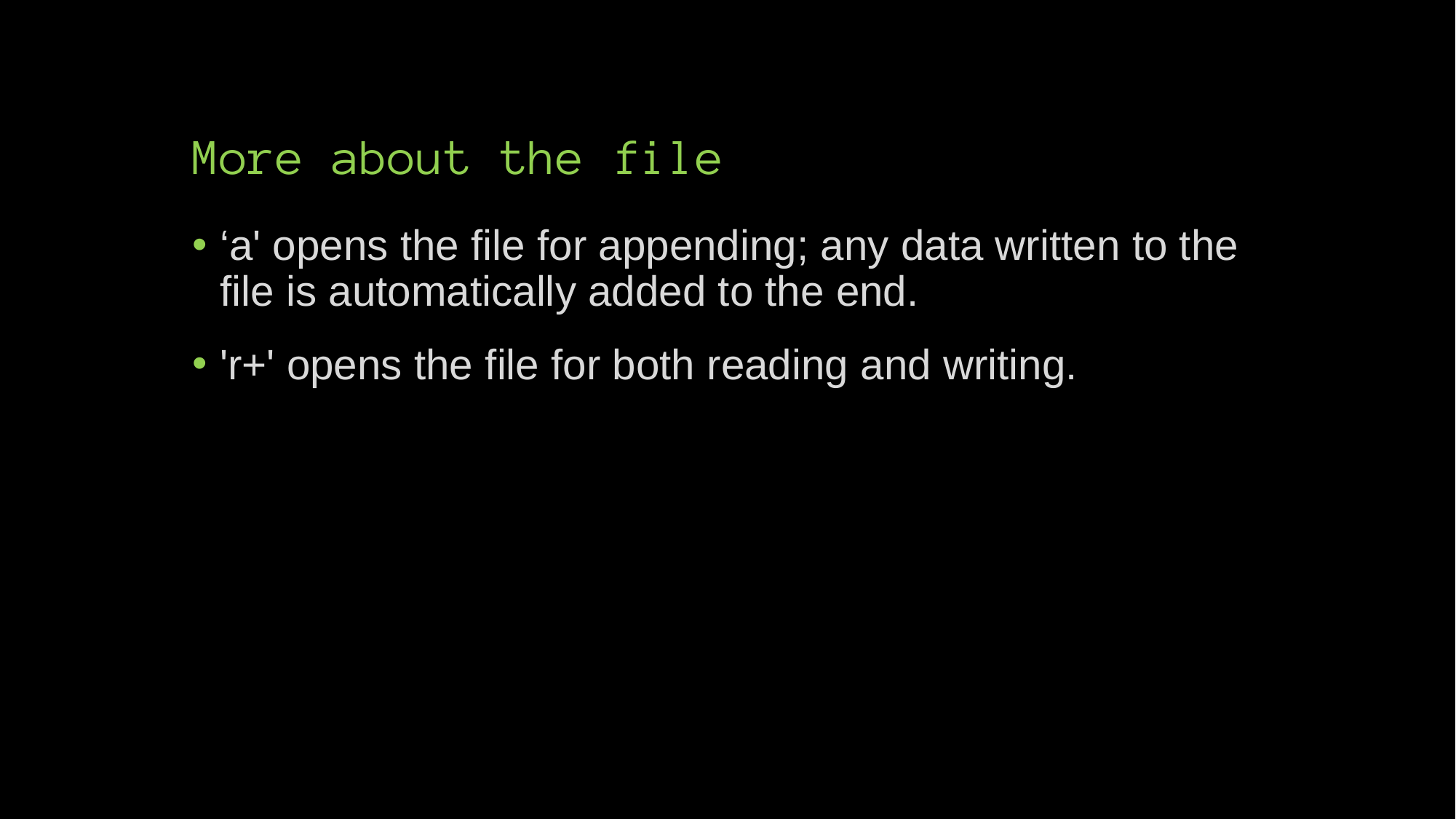

# More about the file
‘a' opens the file for appending; any data written to the file is automatically added to the end.
'r+' opens the file for both reading and writing.